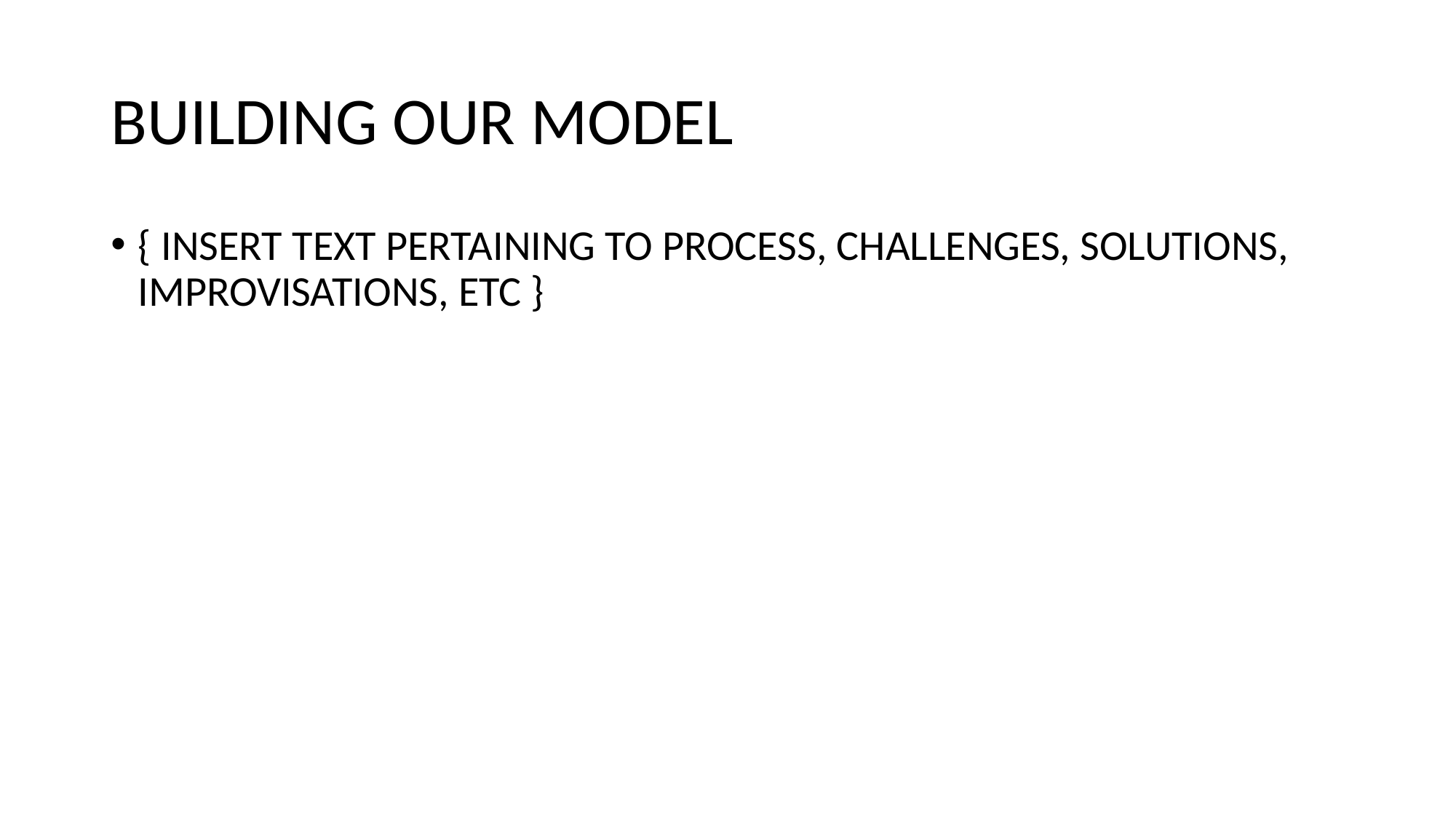

# BUILDING OUR MODEL
{ INSERT TEXT PERTAINING TO PROCESS, CHALLENGES, SOLUTIONS, IMPROVISATIONS, ETC }